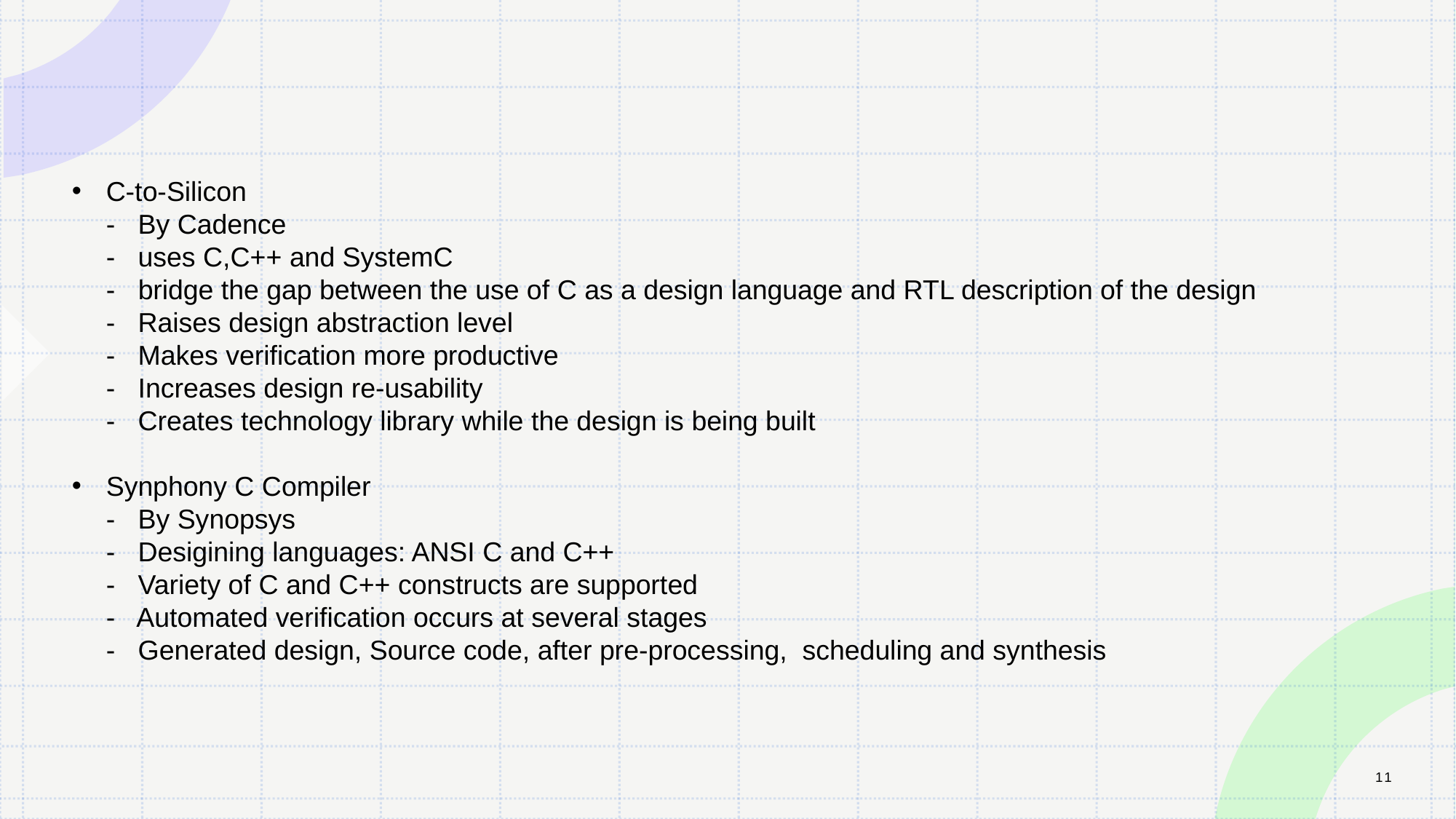

C-to-Silicon
-   By Cadence
-   uses C,C++ and SystemC
-   bridge the gap between the use of C as a design language and RTL description of the design
-   Raises design abstraction level
-   Makes verification more productive
-   Increases design re-usability
-   Creates technology library while the design is being built
Synphony C Compiler
-   By Synopsys
-   Desigining languages: ANSI C and C++
-   Variety of C and C++ constructs are supported
-   Automated verification occurs at several stages
-   Generated design, Source code, after pre-processing,  scheduling and synthesis

11